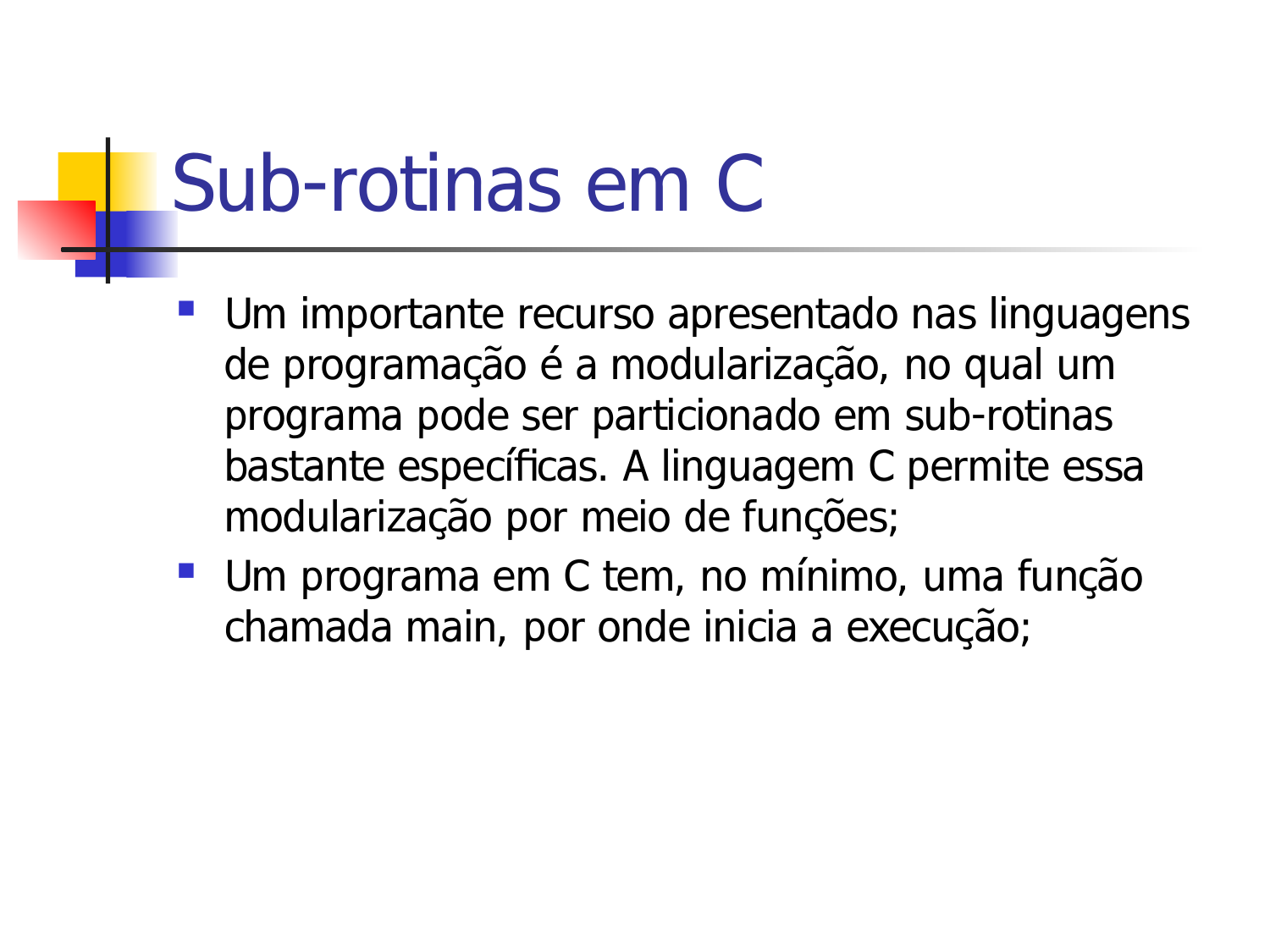

# Sub-rotinas em C
Um importante recurso apresentado nas linguagens de programação é a modularização, no qual um programa pode ser particionado em sub-rotinas bastante específicas. A linguagem C permite essa modularização por meio de funções;
Um programa em C tem, no mínimo, uma função chamada main, por onde inicia a execução;